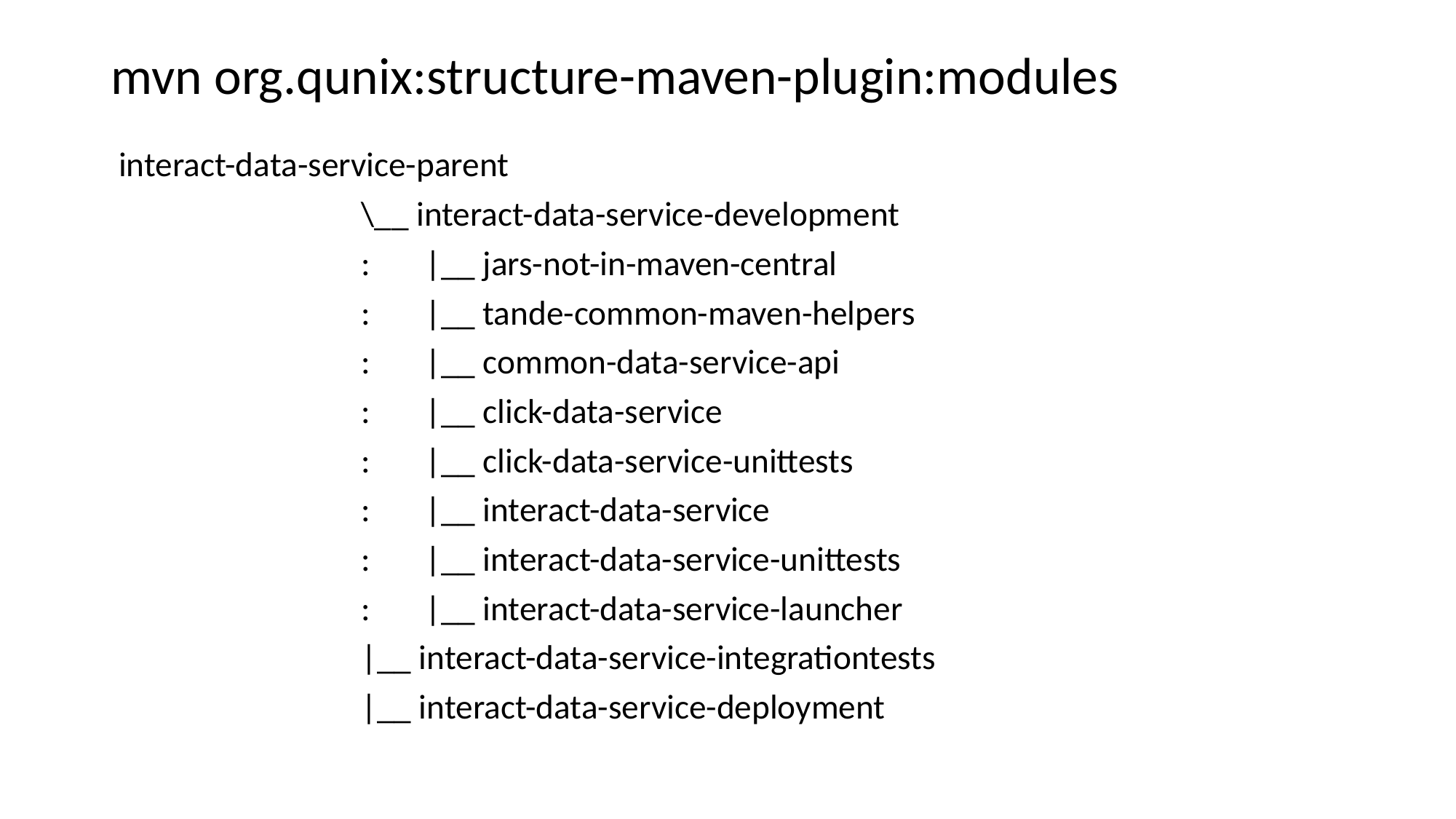

# mvn org.qunix:structure-maven-plugin:modules
 interact-data-service-parent
                                \__ interact-data-service-development
                                :       |__ jars-not-in-maven-central
                                :       |__ tande-common-maven-helpers
                                :       |__ common-data-service-api
                                :       |__ click-data-service
                                :       |__ click-data-service-unittests
                                :       |__ interact-data-service
                                :       |__ interact-data-service-unittests
                                :       |__ interact-data-service-launcher
                                |__ interact-data-service-integrationtests
                                |__ interact-data-service-deployment